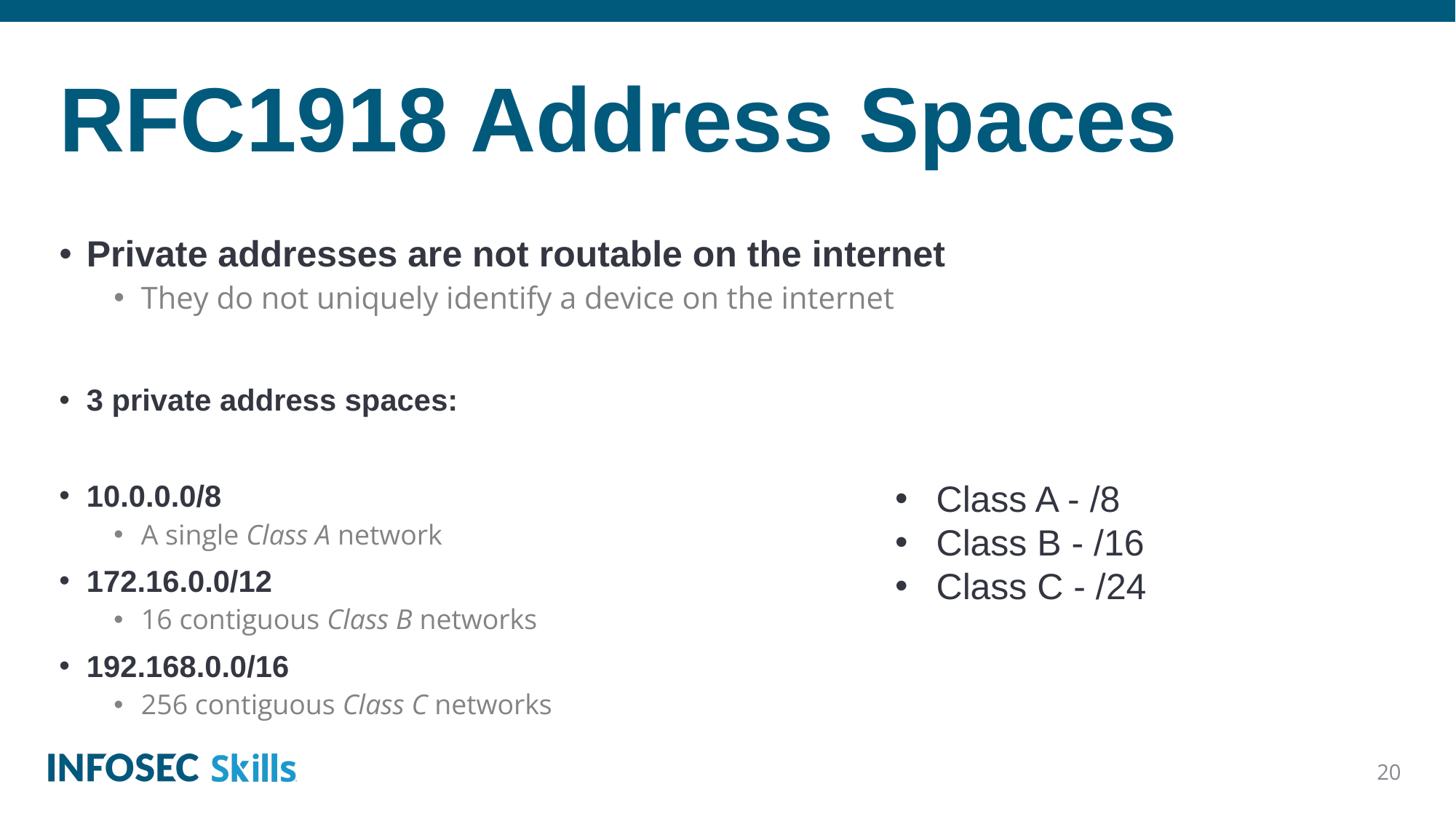

# RFC1918 Address Spaces
Private addresses are not routable on the internet
They do not uniquely identify a device on the internet

3 private address spaces:

10.0.0.0/8
A single Class A network
172.16.0.0/12
16 contiguous Class B networks
192.168.0.0/16
256 contiguous Class C networks

Class A - /8
Class B - /16
Class C - /24